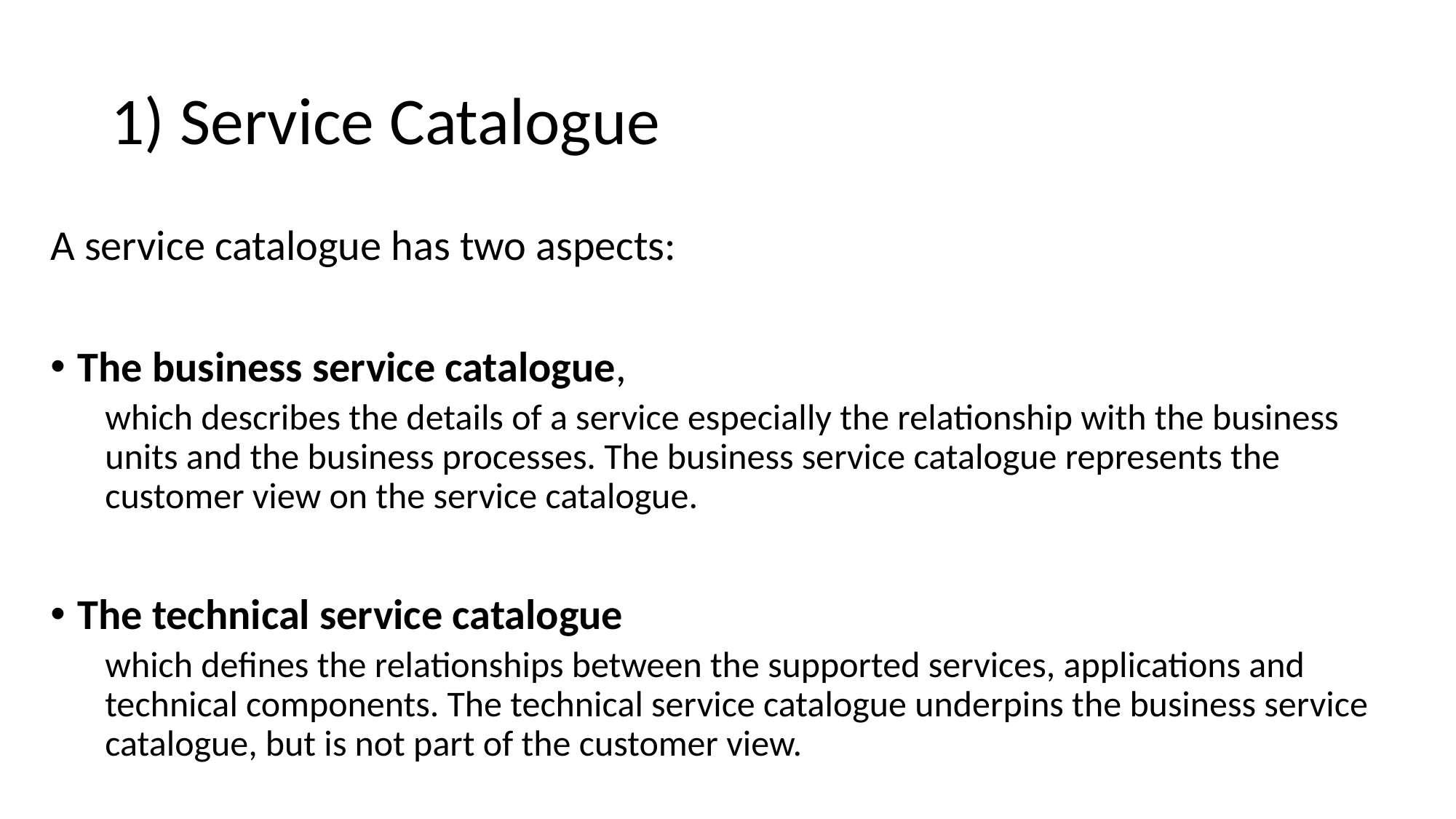

# 1) Service Catalogue
A service catalogue has two aspects:

The business service catalogue,
which describes the details of a service especially the relationship with the business units and the business processes. The business service catalogue represents the customer view on the service catalogue.

The technical service catalogue
which defines the relationships between the supported services, applications and technical components. The technical service catalogue underpins the business service catalogue, but is not part of the customer view.